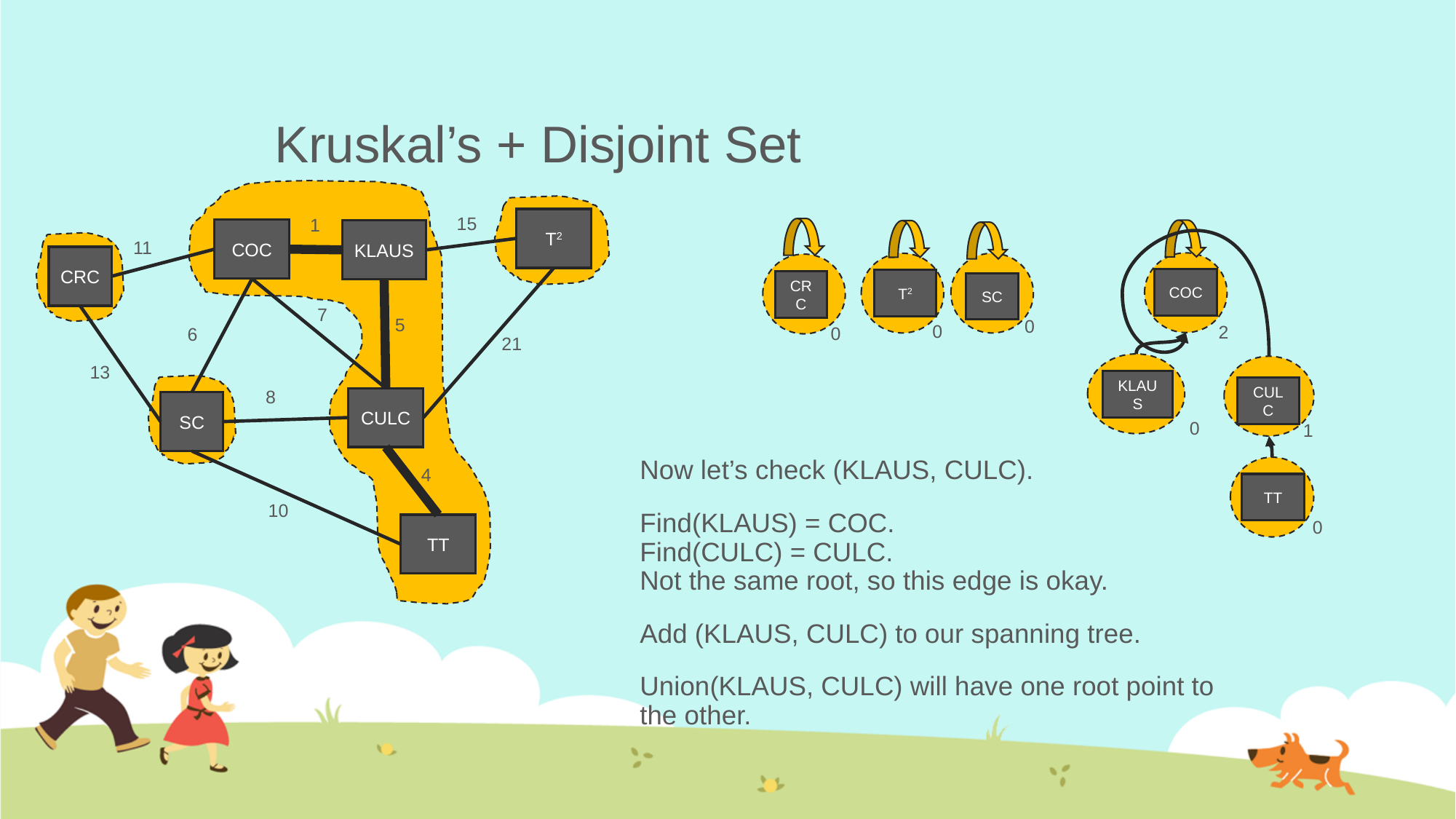

# Kruskal’s + Disjoint Set

15
1
T2

COC

KLAUS

11

CRC

COC

T2

SC

CRC
7
5
0
0
2
0
6
21

KLAUS
13

CULC

8
CULC
SC
0
1
Now let’s check (KLAUS, CULC).
Find(KLAUS) = COC.
Find(CULC) = CULC.
Not the same root, so this edge is okay.
Add (KLAUS, CULC) to our spanning tree.
Union(KLAUS, CULC) will have one root point to the other.

TT
4
10
0
TT